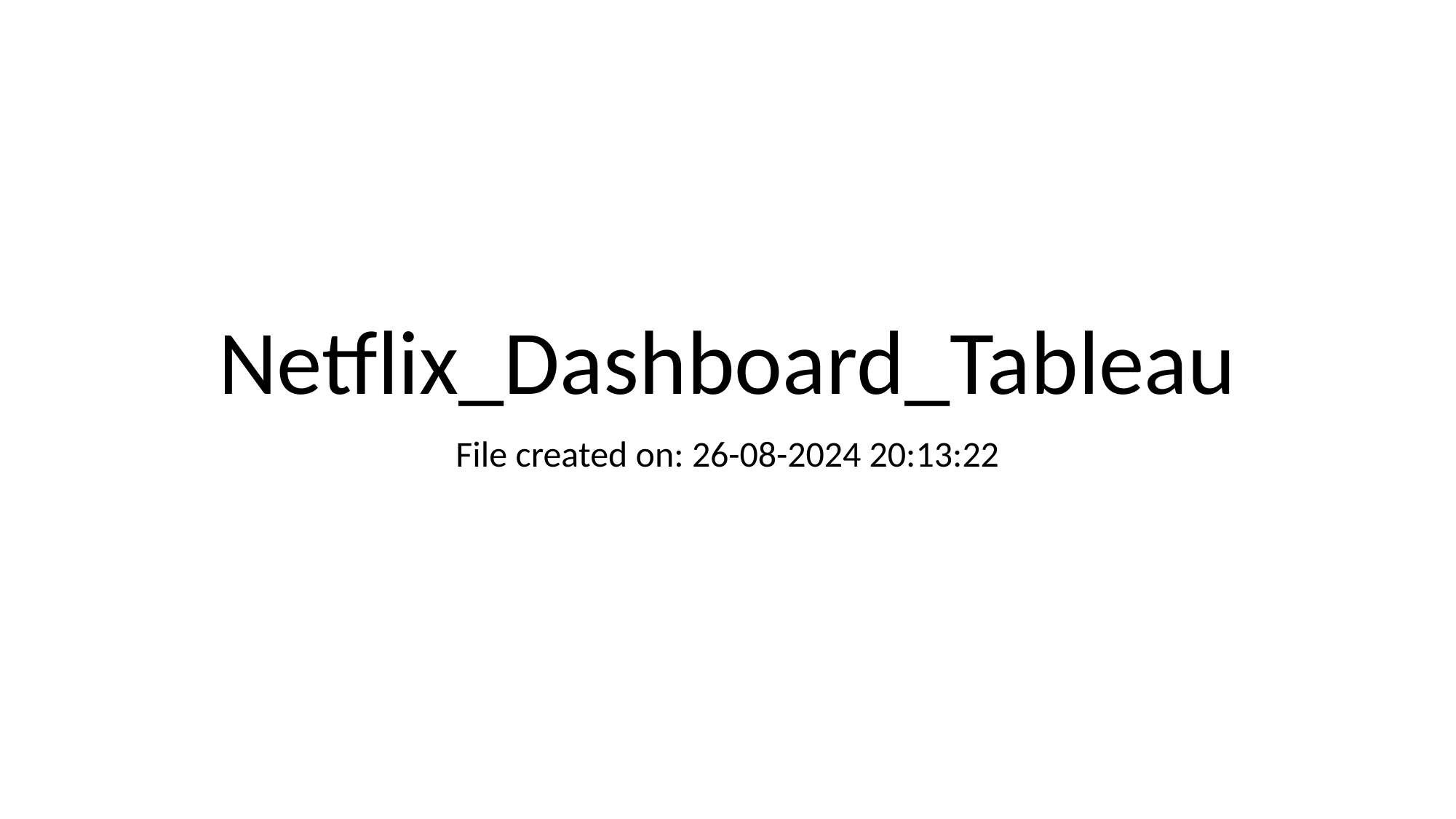

# Netflix_Dashboard_Tableau
File created on: 26-08-2024 20:13:22